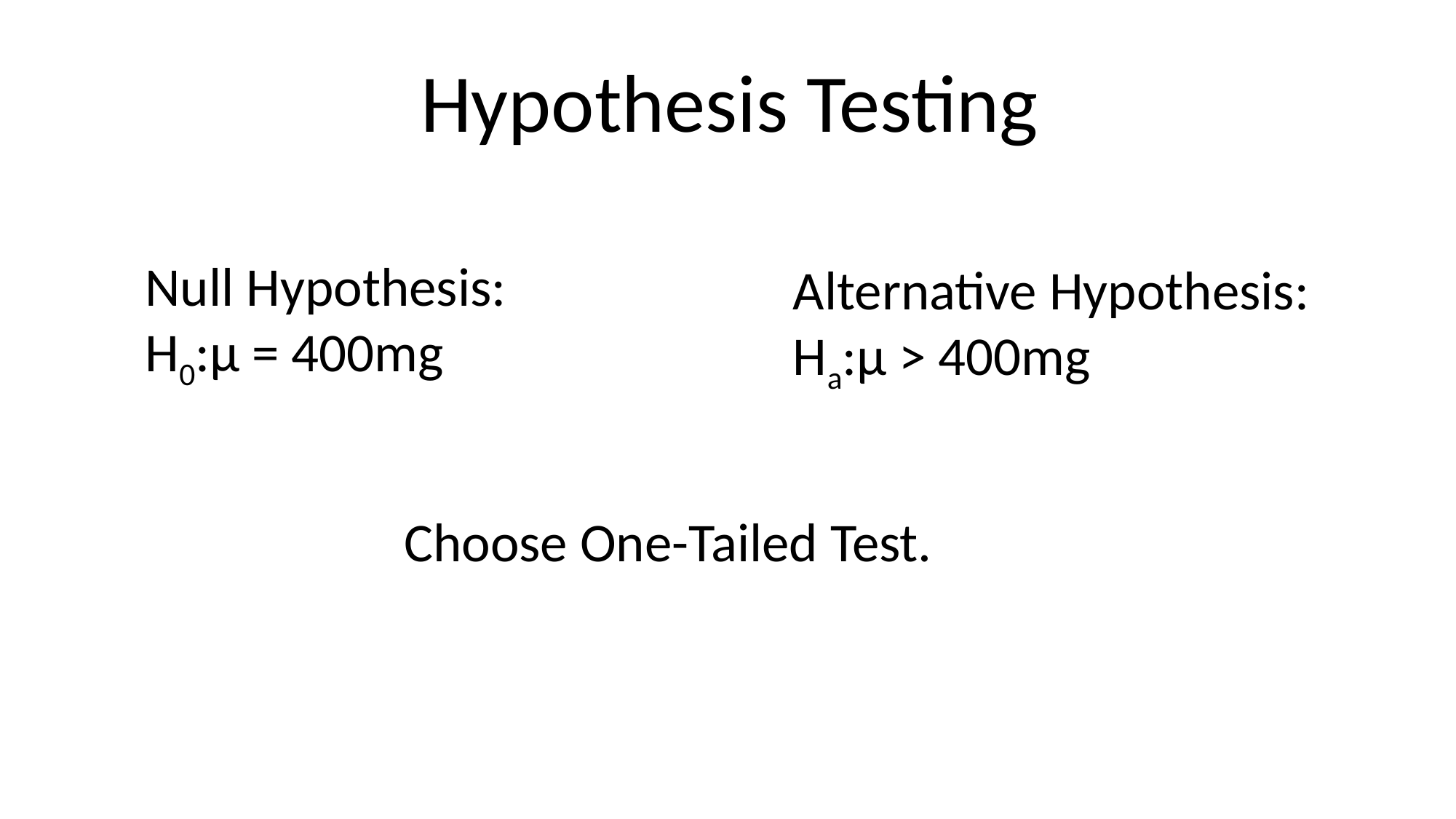

# Hypothesis Testing
Null Hypothesis:
H0:µ = 400mg
Alternative Hypothesis:
Ha:µ > 400mg
Choose One-Tailed Test.